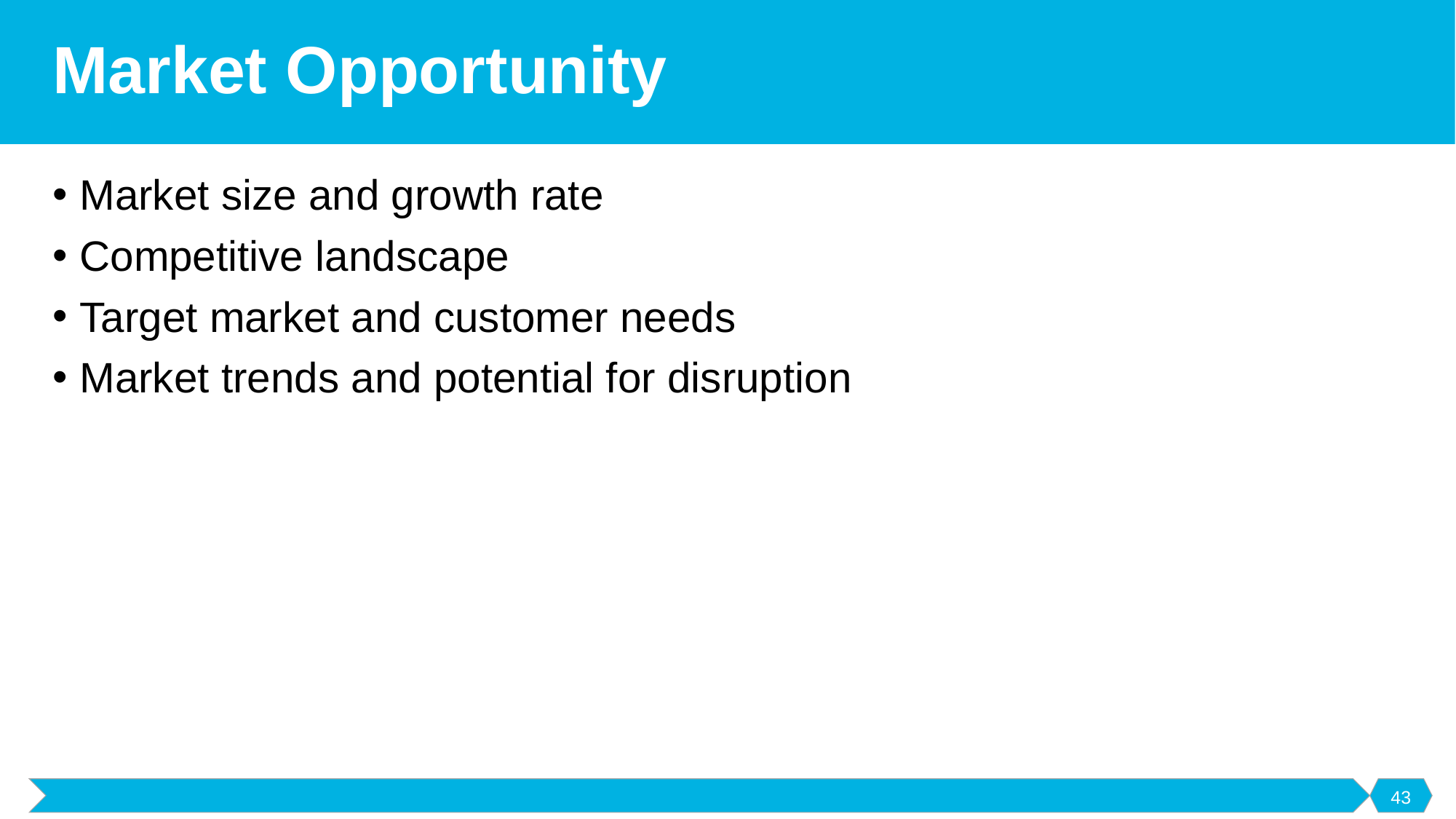

# Market Opportunity
Market size and growth rate
Competitive landscape
Target market and customer needs
Market trends and potential for disruption
43